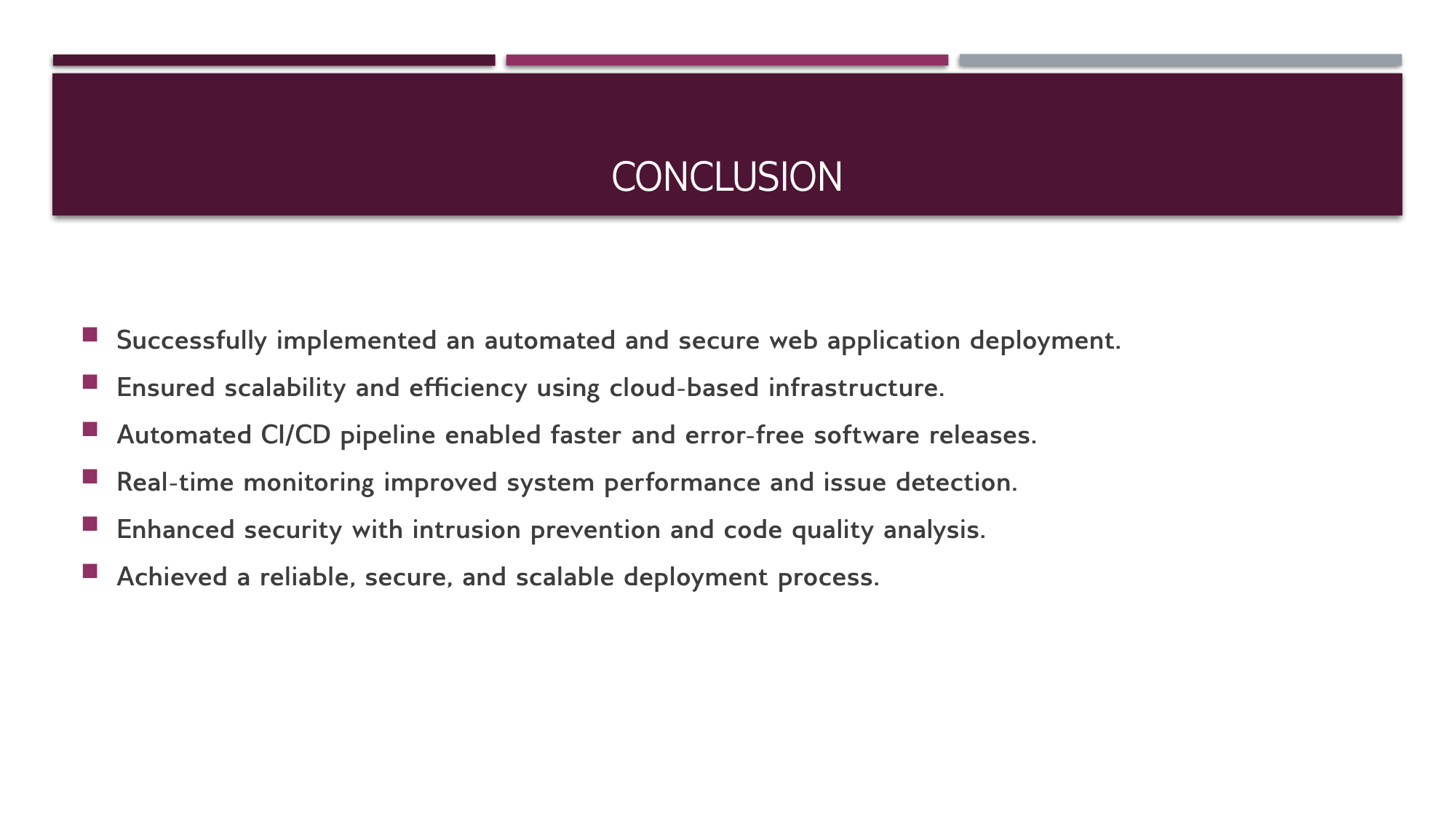

# Conclusion
Successfully implemented an automated and secure web application deployment.
Ensured scalability and efficiency using cloud-based infrastructure.
Automated CI/CD pipeline enabled faster and error-free software releases.
Real-time monitoring improved system performance and issue detection.
Enhanced security with intrusion prevention and code quality analysis.
Achieved a reliable, secure, and scalable deployment process.